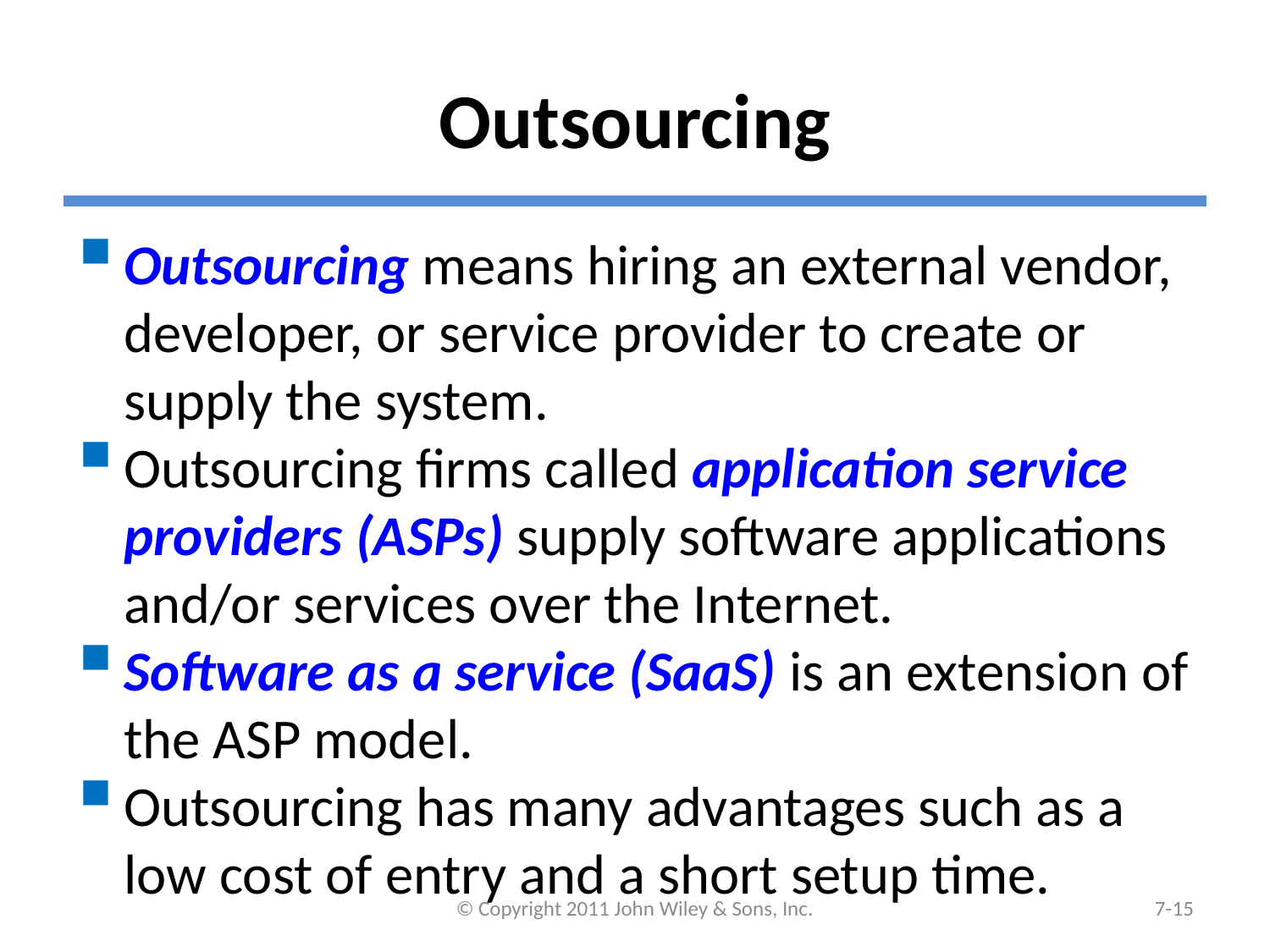

# Outsourcing
Outsourcing means hiring an external vendor, developer, or service provider to create or supply the system.
Outsourcing firms called application service providers (ASPs) supply software applications and/or services over the Internet.
Software as a service (SaaS) is an extension of the ASP model.
Outsourcing has many advantages such as a low cost of entry and a short setup time.

© Copyright 2011 John Wiley & Sons, Inc.
7-15